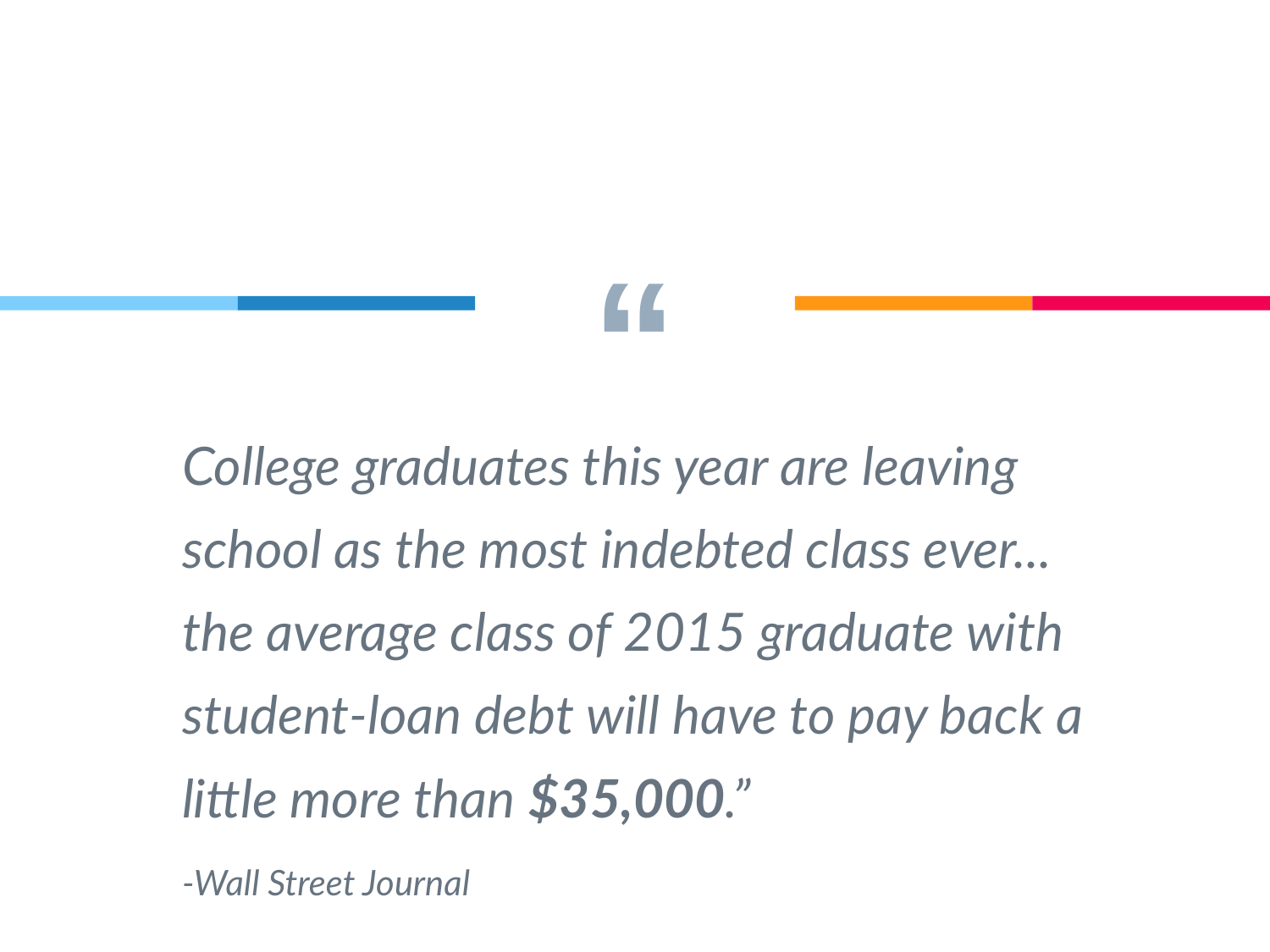

College graduates this year are leaving school as the most indebted class ever... the average class of 2015 graduate with student-loan debt will have to pay back a little more than $35,000.”
-Wall Street Journal